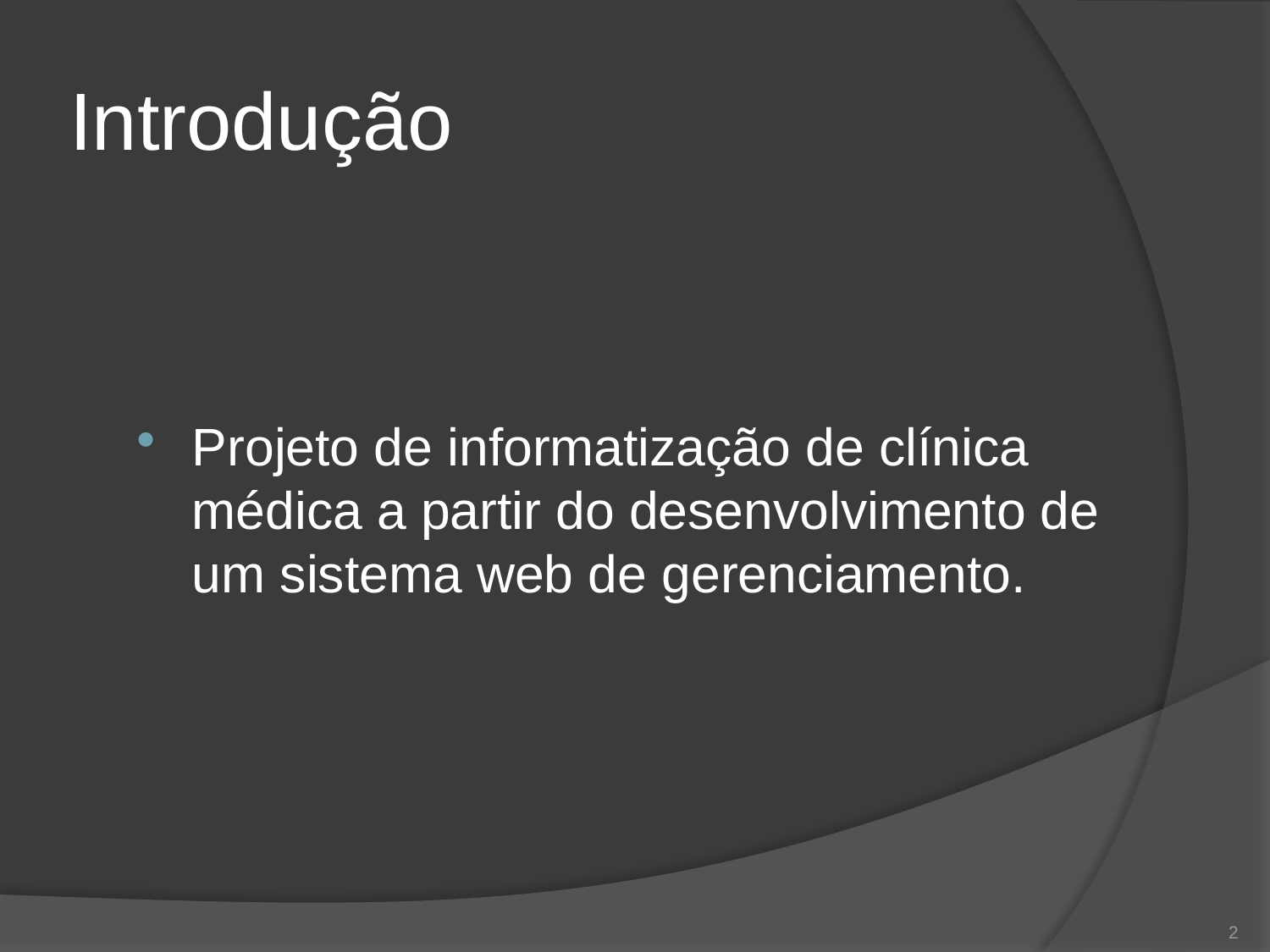

# Introdução
Projeto de informatização de clínica médica a partir do desenvolvimento de um sistema web de gerenciamento.
2